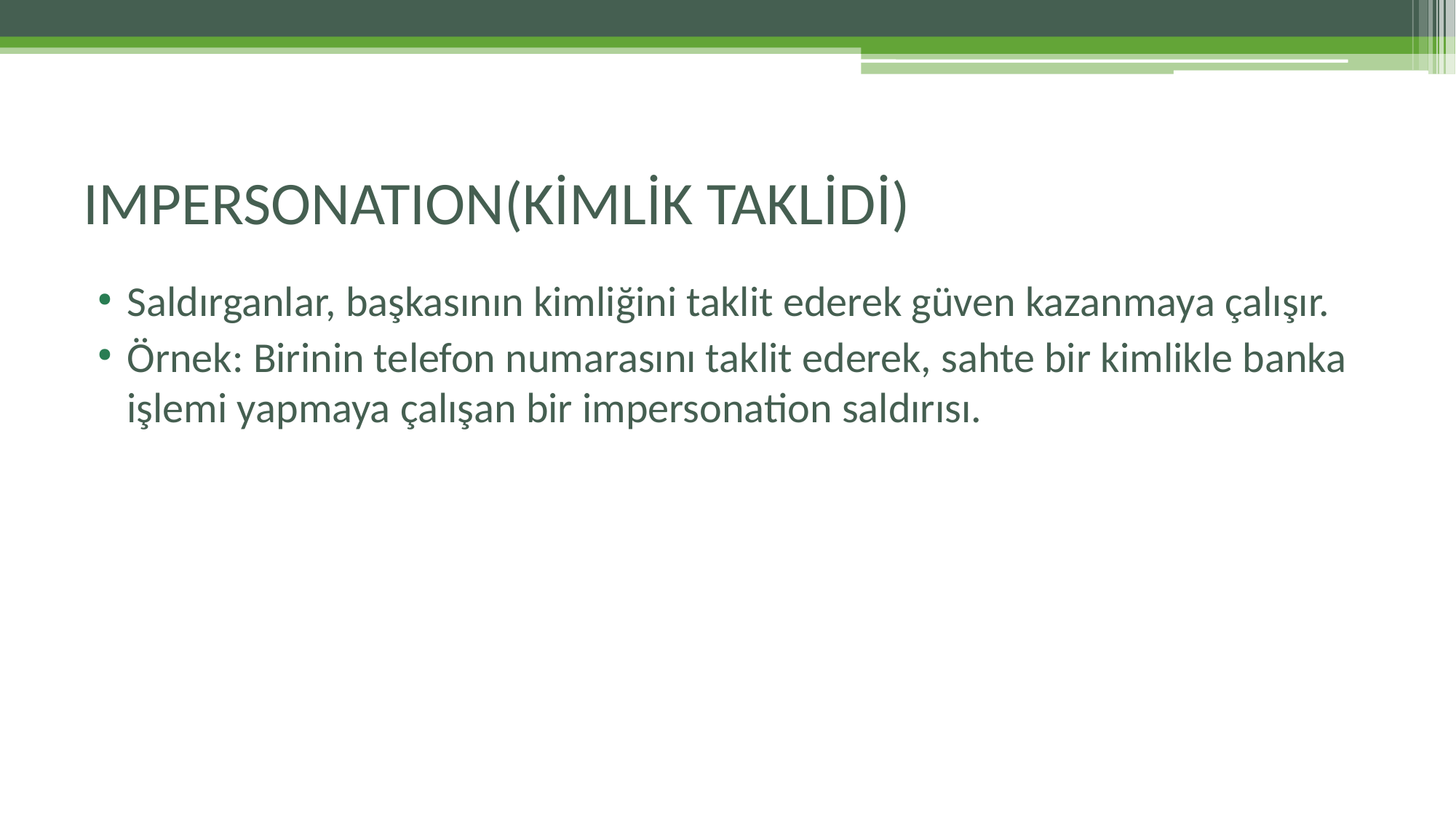

# IMPERSONATION(KİMLİK TAKLİDİ)
Saldırganlar, başkasının kimliğini taklit ederek güven kazanmaya çalışır.
Örnek: Birinin telefon numarasını taklit ederek, sahte bir kimlikle banka işlemi yapmaya çalışan bir impersonation saldırısı.